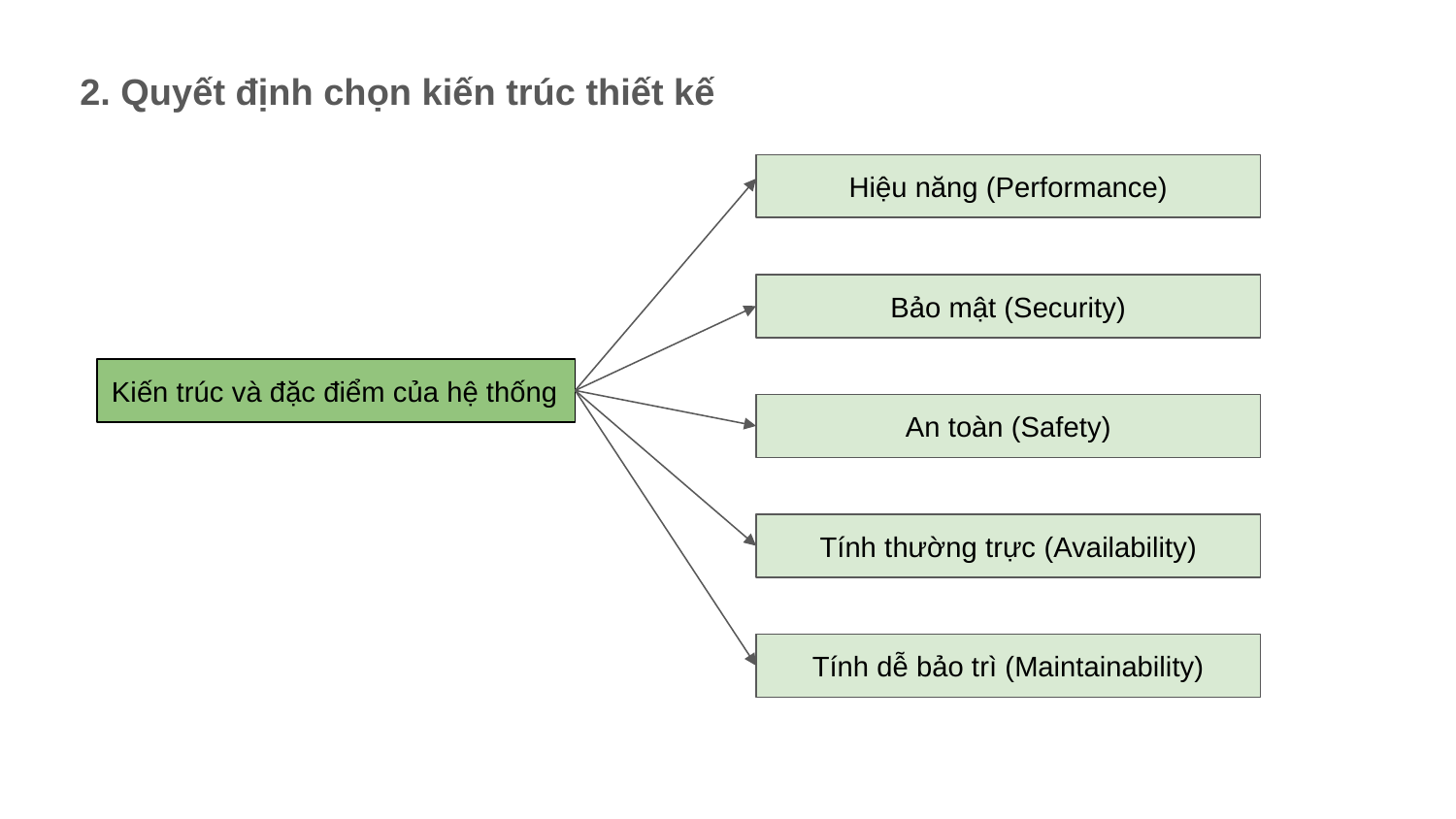

# 2. Quyết định chọn kiến trúc thiết kế

Hiệu năng (Performance)
Bảo mật (Security)
Kiến trúc và đặc điểm của hệ thống
An toàn (Safety)
Tính thường trực (Availability)
Tính dễ bảo trì (Maintainability)